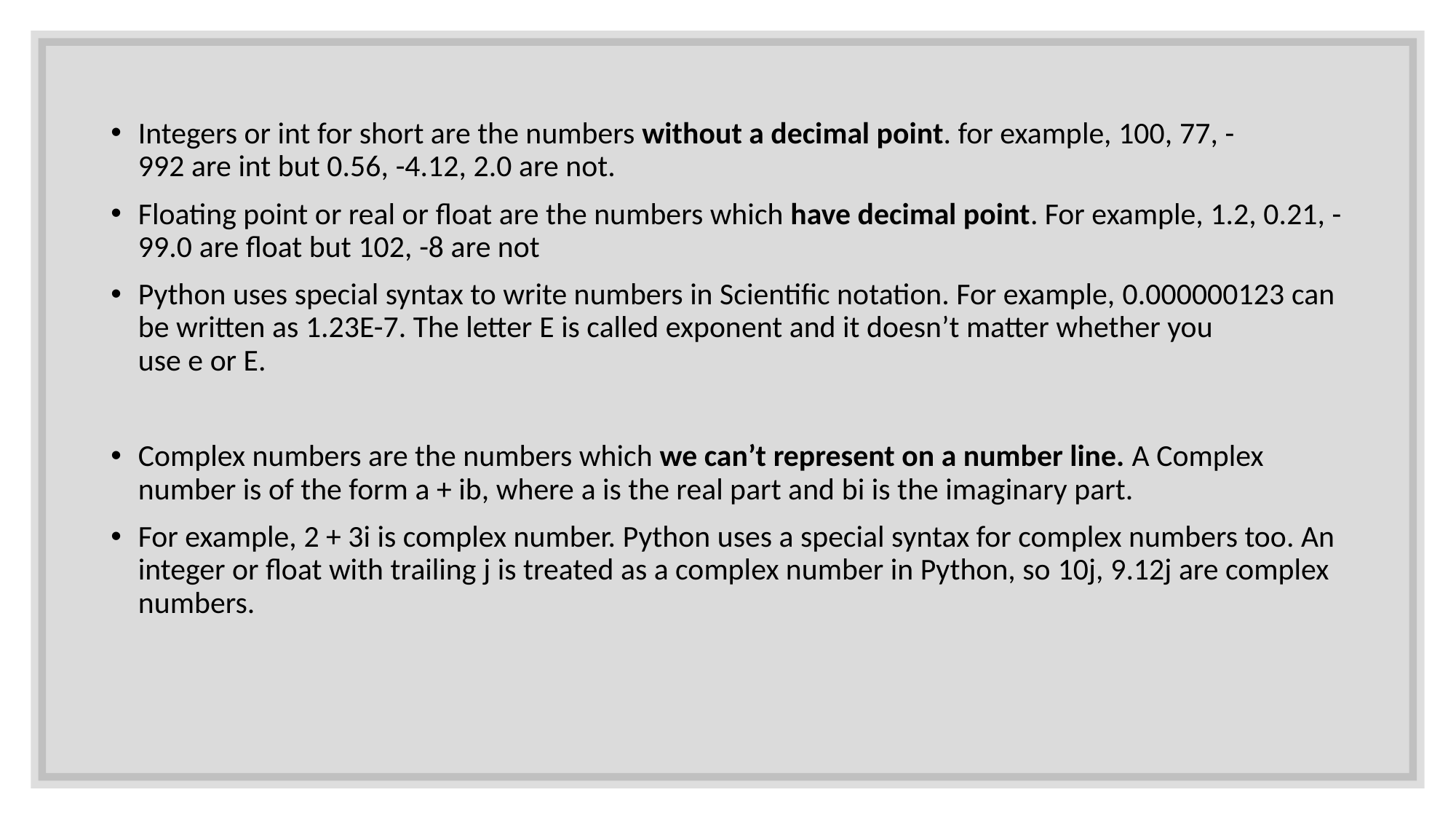

Integers or int for short are the numbers without a decimal point. for example, 100, 77, -992 are int but 0.56, -4.12, 2.0 are not.
Floating point or real or float are the numbers which have decimal point. For example, 1.2, 0.21, -99.0 are float but 102, -8 are not
Python uses special syntax to write numbers in Scientific notation. For example, 0.000000123 can be written as 1.23E-7. The letter E is called exponent and it doesn’t matter whether you use e or E.

Complex numbers are the numbers which we can’t represent on a number line. A Complex number is of the form a + ib, where a is the real part and bi is the imaginary part.
For example, 2 + 3i is complex number. Python uses a special syntax for complex numbers too. An integer or float with trailing j is treated as a complex number in Python, so 10j, 9.12j are complex numbers.